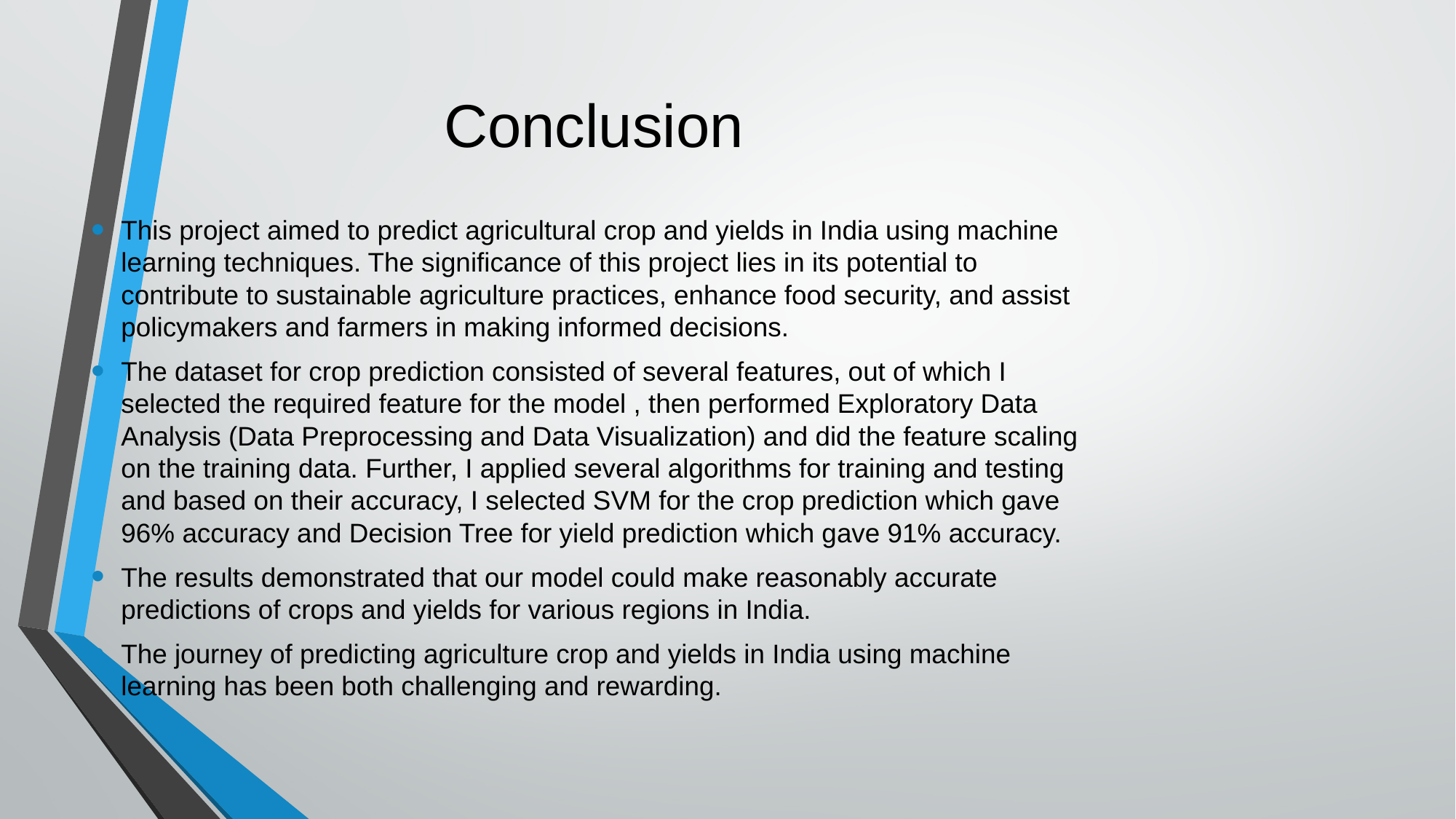

# Conclusion
This project aimed to predict agricultural crop and yields in India using machine learning techniques. The significance of this project lies in its potential to contribute to sustainable agriculture practices, enhance food security, and assist policymakers and farmers in making informed decisions.
The dataset for crop prediction consisted of several features, out of which I selected the required feature for the model , then performed Exploratory Data Analysis (Data Preprocessing and Data Visualization) and did the feature scaling on the training data. Further, I applied several algorithms for training and testing and based on their accuracy, I selected SVM for the crop prediction which gave 96% accuracy and Decision Tree for yield prediction which gave 91% accuracy.
The results demonstrated that our model could make reasonably accurate predictions of crops and yields for various regions in India.
The journey of predicting agriculture crop and yields in India using machine learning has been both challenging and rewarding.